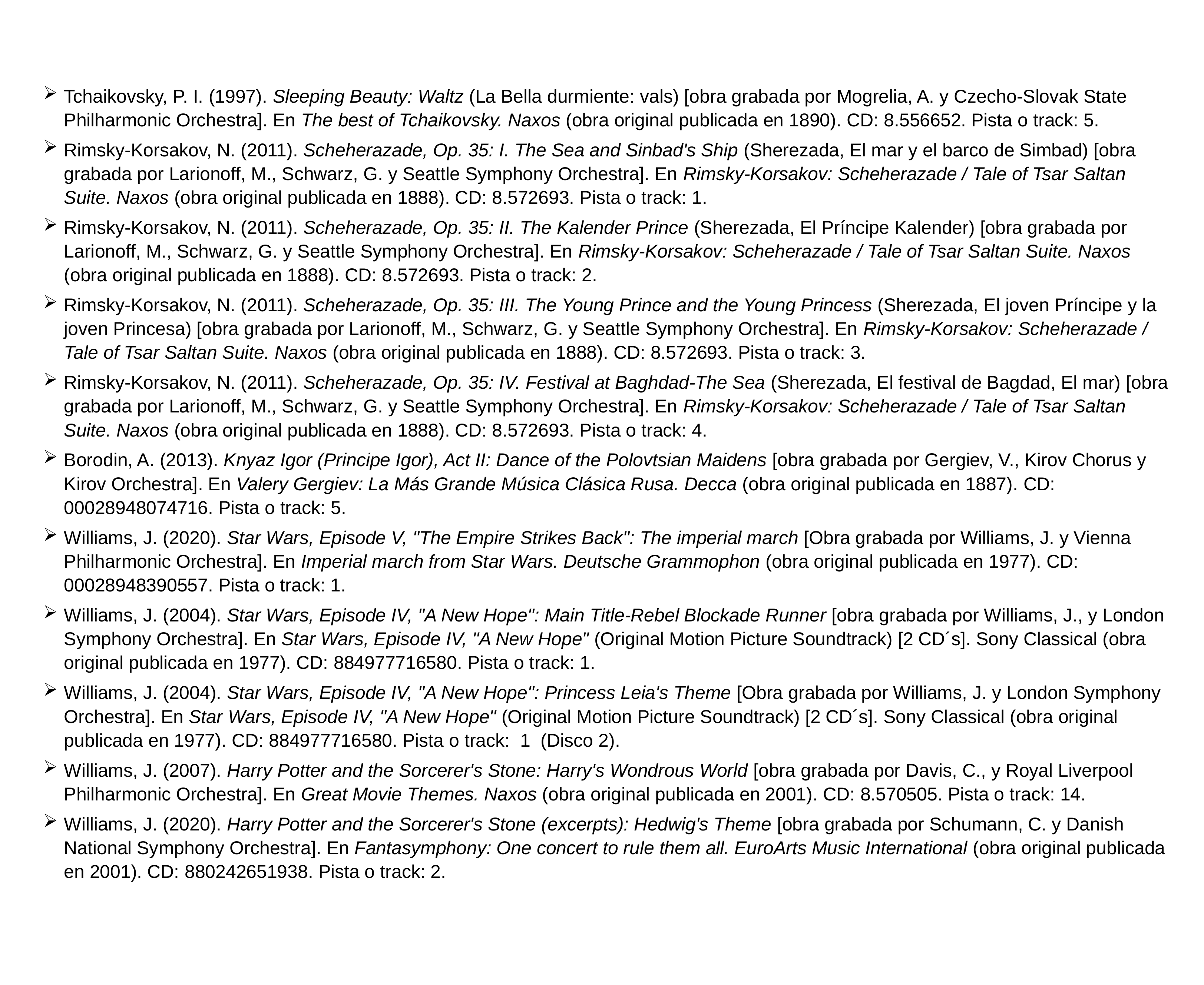

Tchaikovsky, P. I. (1997). Sleeping Beauty: Waltz (La Bella durmiente: vals) [obra grabada por Mogrelia, A. y Czecho-Slovak State Philharmonic Orchestra]. En The best of Tchaikovsky. Naxos (obra original publicada en 1890). CD: 8.556652. Pista o track: 5.
Rimsky-Korsakov, N. (2011). Scheherazade, Op. 35: I. The Sea and Sinbad's Ship (Sherezada, El mar y el barco de Simbad) [obra grabada por Larionoff, M., Schwarz, G. y Seattle Symphony Orchestra]. En Rimsky-Korsakov: Scheherazade / Tale of Tsar Saltan Suite. Naxos (obra original publicada en 1888). CD: 8.572693. Pista o track: 1.
Rimsky-Korsakov, N. (2011). Scheherazade, Op. 35: II. The Kalender Prince (Sherezada, El Príncipe Kalender) [obra grabada por Larionoff, M., Schwarz, G. y Seattle Symphony Orchestra]. En Rimsky-Korsakov: Scheherazade / Tale of Tsar Saltan Suite. Naxos (obra original publicada en 1888). CD: 8.572693. Pista o track: 2.
Rimsky-Korsakov, N. (2011). Scheherazade, Op. 35: III. The Young Prince and the Young Princess (Sherezada, El joven Príncipe y la joven Princesa) [obra grabada por Larionoff, M., Schwarz, G. y Seattle Symphony Orchestra]. En Rimsky-Korsakov: Scheherazade / Tale of Tsar Saltan Suite. Naxos (obra original publicada en 1888). CD: 8.572693. Pista o track: 3.
Rimsky-Korsakov, N. (2011). Scheherazade, Op. 35: IV. Festival at Baghdad-The Sea (Sherezada, El festival de Bagdad, El mar) [obra grabada por Larionoff, M., Schwarz, G. y Seattle Symphony Orchestra]. En Rimsky-Korsakov: Scheherazade / Tale of Tsar Saltan Suite. Naxos (obra original publicada en 1888). CD: 8.572693. Pista o track: 4.
Borodin, A. (2013). Knyaz Igor (Principe Igor), Act II: Dance of the Polovtsian Maidens [obra grabada por Gergiev, V., Kirov Chorus y Kirov Orchestra]. En Valery Gergiev: La Más Grande Música Clásica Rusa. Decca (obra original publicada en 1887). CD: 00028948074716. Pista o track: 5.
Williams, J. (2020). Star Wars, Episode V, "The Empire Strikes Back": The imperial march [Obra grabada por Williams, J. y Vienna Philharmonic Orchestra]. En Imperial march from Star Wars. Deutsche Grammophon (obra original publicada en 1977). CD: 00028948390557. Pista o track: 1.
Williams, J. (2004). Star Wars, Episode IV, "A New Hope": Main Title-Rebel Blockade Runner [obra grabada por Williams, J., y London Symphony Orchestra]. En Star Wars, Episode IV, "A New Hope" (Original Motion Picture Soundtrack) [2 CD´s]. Sony Classical (obra original publicada en 1977). CD: 884977716580. Pista o track: 1.
Williams, J. (2004). Star Wars, Episode IV, "A New Hope": Princess Leia's Theme [Obra grabada por Williams, J. y London Symphony Orchestra]. En Star Wars, Episode IV, "A New Hope" (Original Motion Picture Soundtrack) [2 CD´s]. Sony Classical (obra original publicada en 1977). CD: 884977716580. Pista o track:  1  (Disco 2).
Williams, J. (2007). Harry Potter and the Sorcerer's Stone: Harry's Wondrous World [obra grabada por Davis, C., y Royal Liverpool Philharmonic Orchestra]. En Great Movie Themes. Naxos (obra original publicada en 2001). CD: 8.570505. Pista o track: 14.
Williams, J. (2020). Harry Potter and the Sorcerer's Stone (excerpts): Hedwig's Theme [obra grabada por Schumann, C. y Danish National Symphony Orchestra]. En Fantasymphony: One concert to rule them all. EuroArts Music International (obra original publicada en 2001). CD: 880242651938. Pista o track: 2.